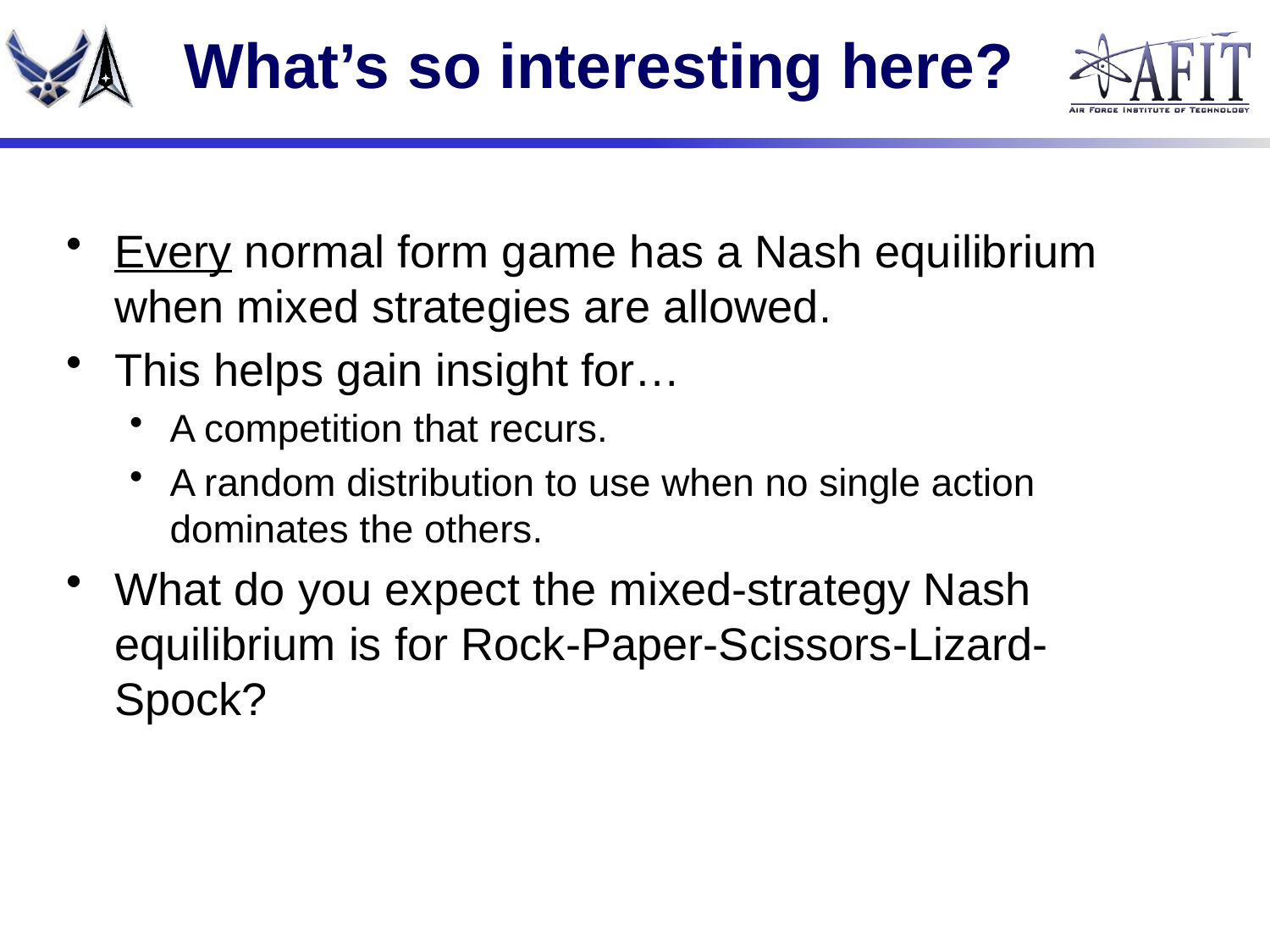

# What’s so interesting here?
Every normal form game has a Nash equilibrium when mixed strategies are allowed.
This helps gain insight for…
A competition that recurs.
A random distribution to use when no single action dominates the others.
What do you expect the mixed-strategy Nash equilibrium is for Rock-Paper-Scissors-Lizard-Spock?